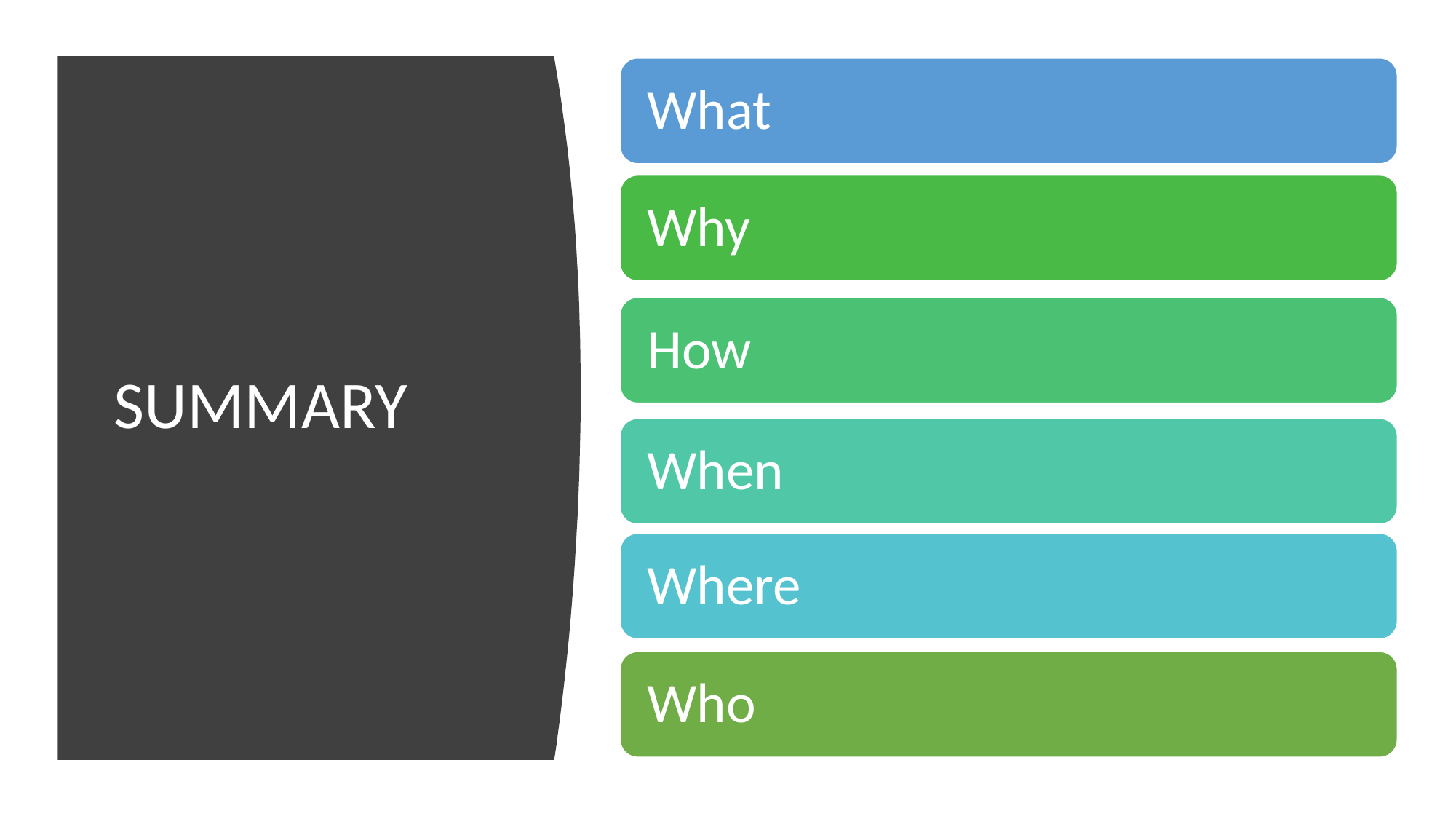

What
Where
When
How
Why
Who

# SUMMARY